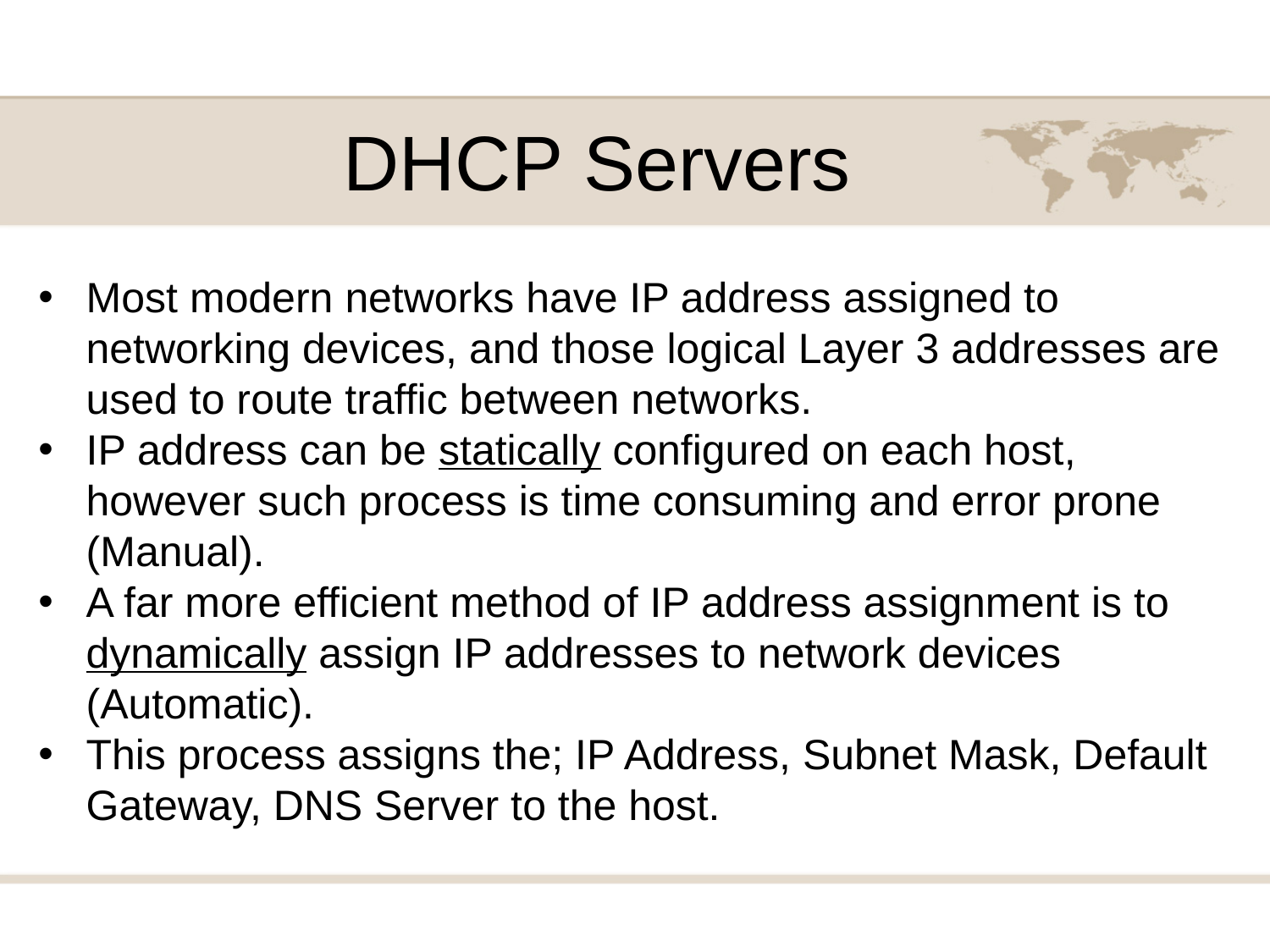

# DHCP Servers
Most modern networks have IP address assigned to networking devices, and those logical Layer 3 addresses are used to route traffic between networks.
IP address can be statically configured on each host, however such process is time consuming and error prone (Manual).
A far more efficient method of IP address assignment is to dynamically assign IP addresses to network devices (Automatic).
This process assigns the; IP Address, Subnet Mask, Default Gateway, DNS Server to the host.